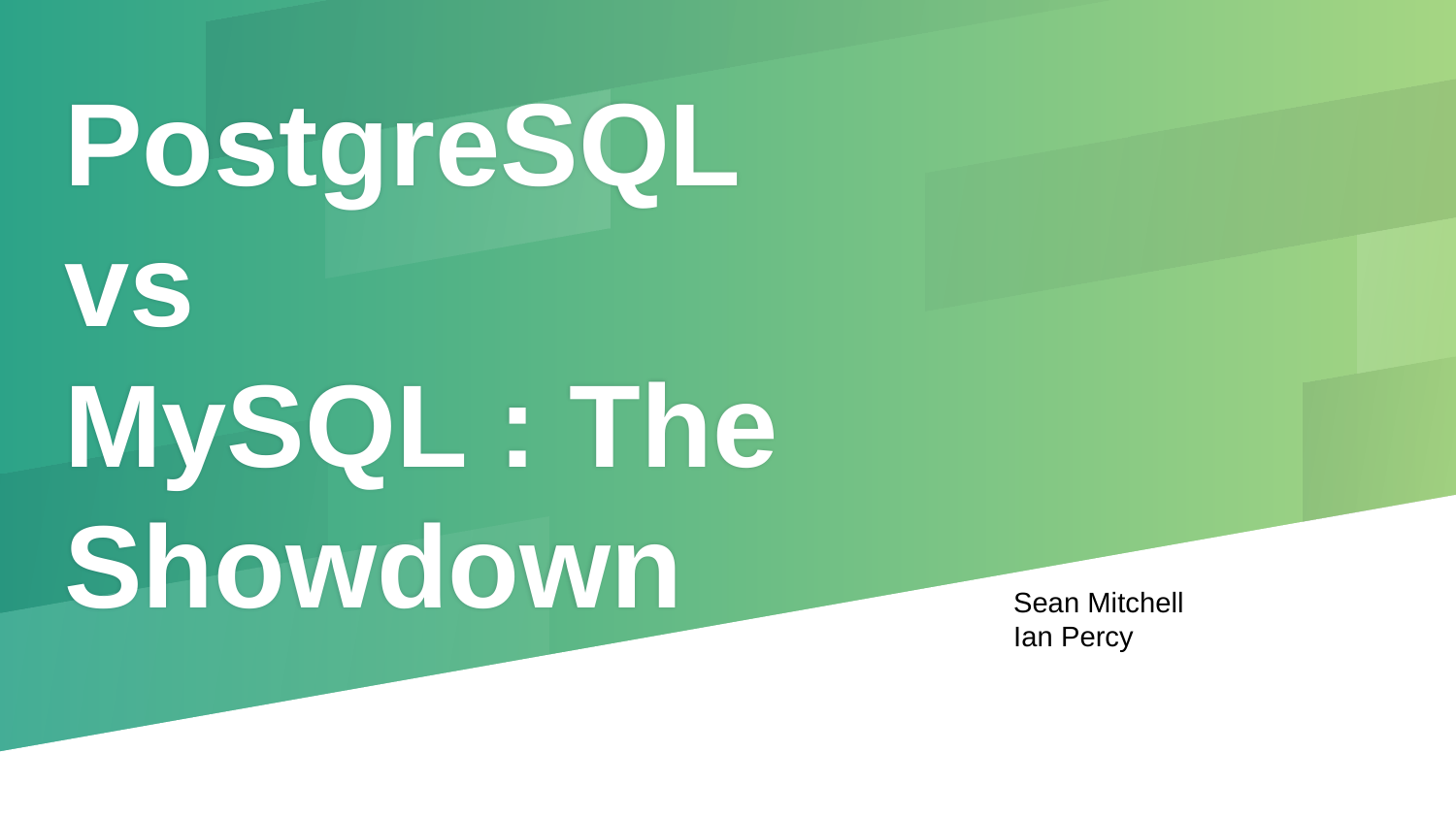

# PostgreSQL
vs
MySQL : The Showdown
Sean Mitchell
Ian Percy